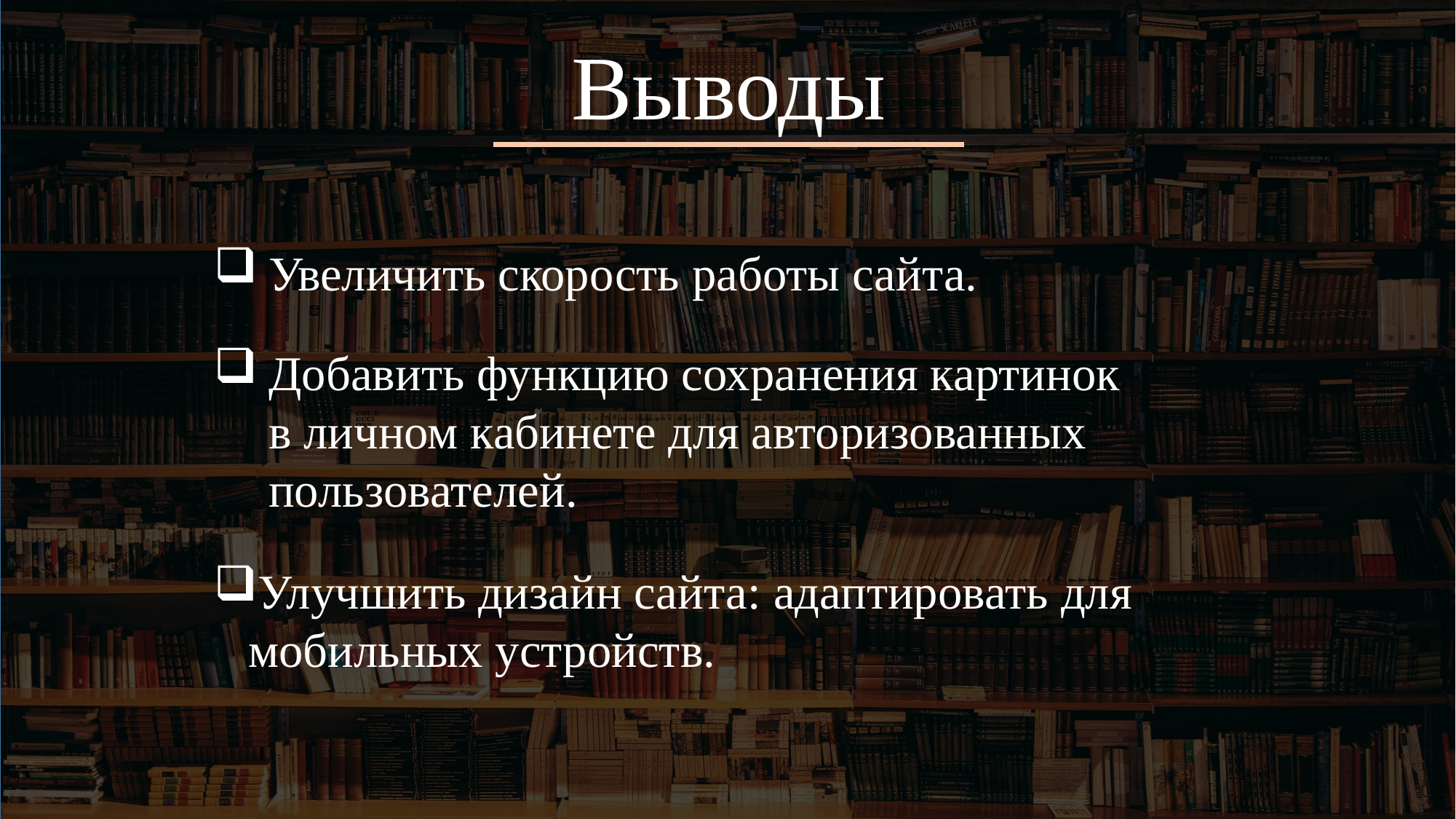

Выводы
Увеличить скорость работы сайта.
Добавить функцию сохранения картинок в личном кабинете для авторизованных пользователей.
Улучшить дизайн сайта: адаптировать для мобильных устройств.